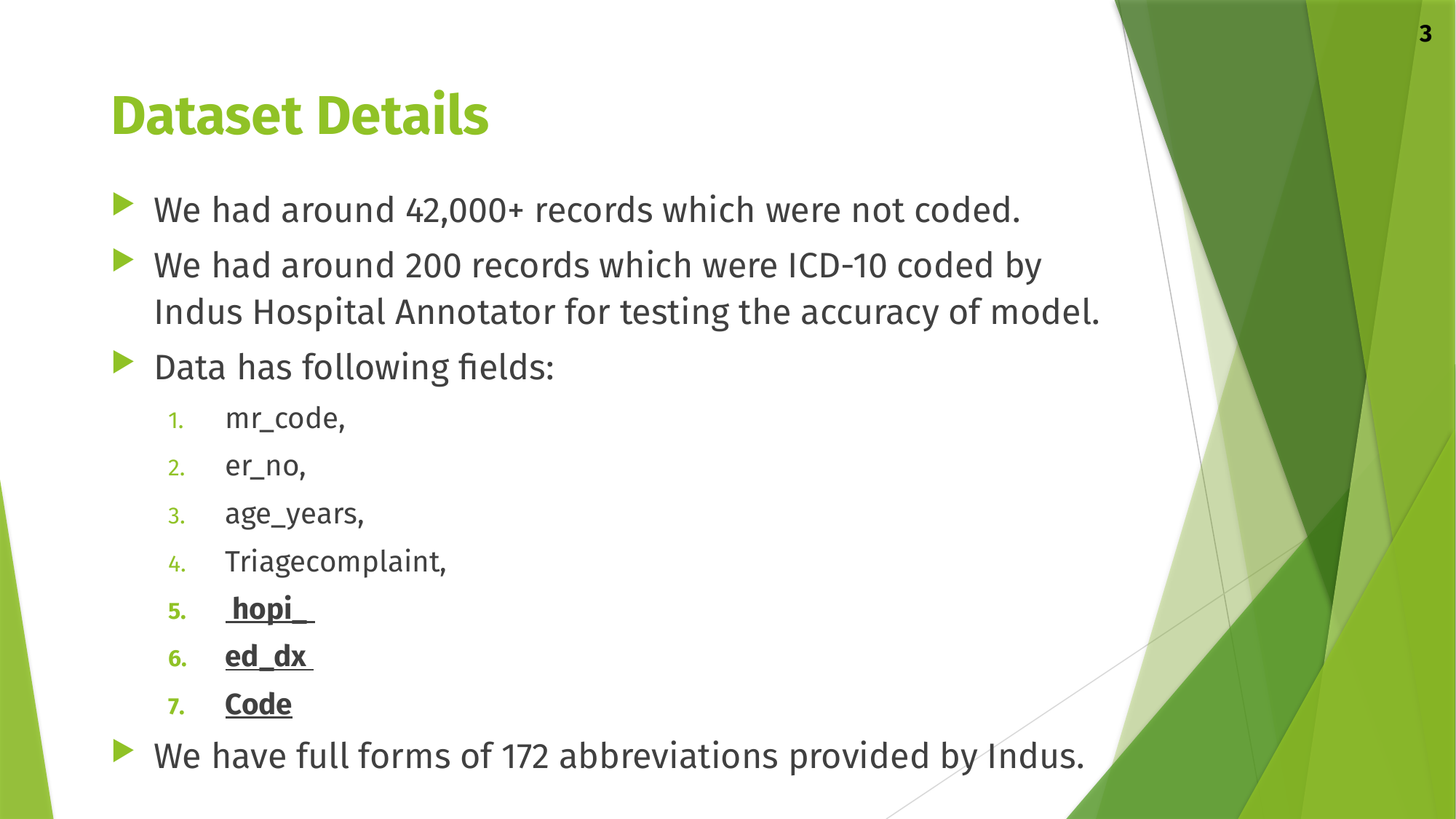

3
# Dataset Details
We had around 42,000+ records which were not coded.
We had around 200 records which were ICD-10 coded by Indus Hospital Annotator for testing the accuracy of model.
Data has following fields:
mr_code,
er_no,
age_years,
Triagecomplaint,
 hopi_
ed_dx
Code
We have full forms of 172 abbreviations provided by Indus.